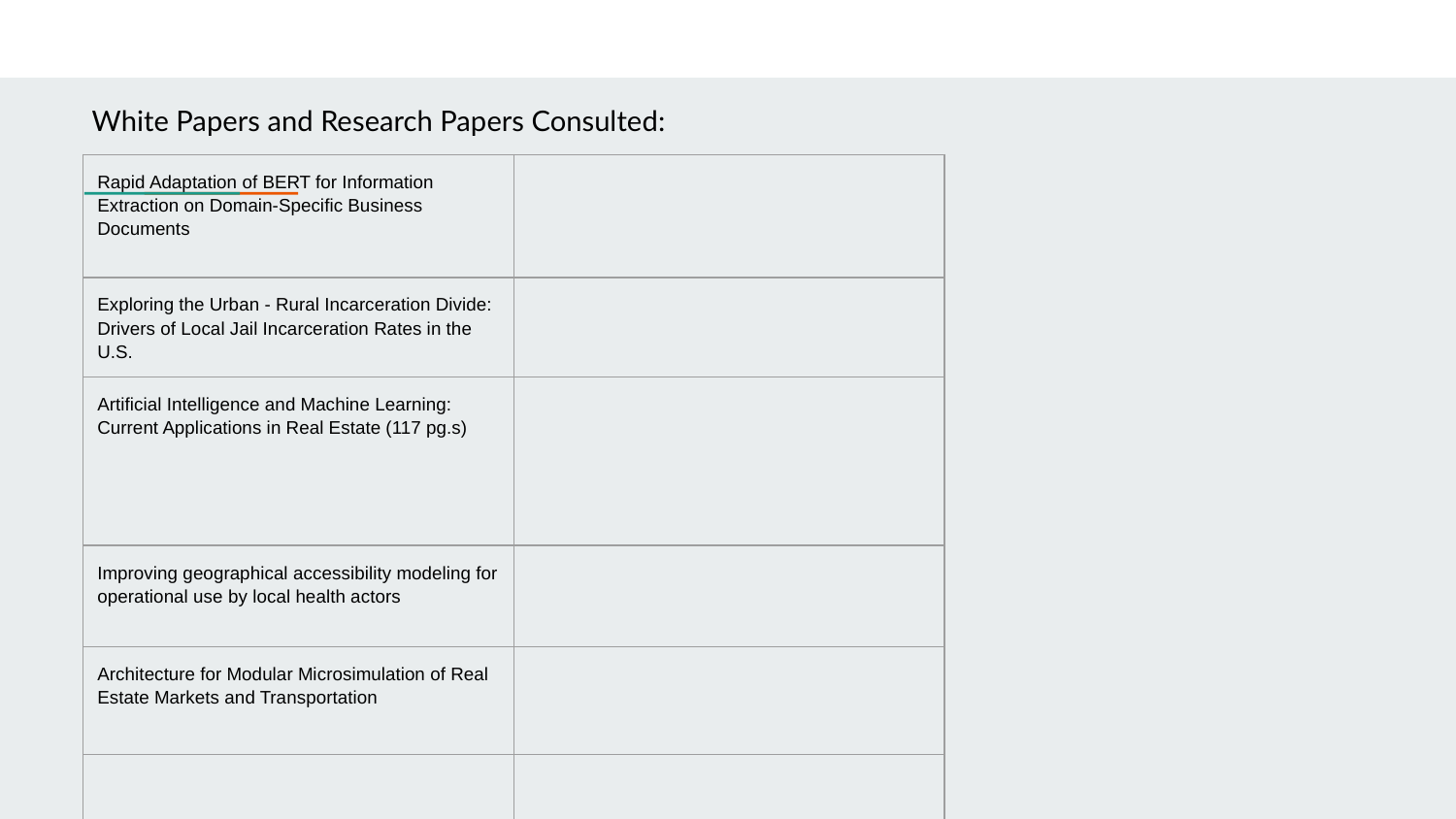

White Papers and Research Papers Consulted:

| Rapid Adaptation of BERT for Information Extraction on Domain-Specific Business Documents |  |
| --- | --- |
| Exploring the Urban - Rural Incarceration Divide: Drivers of Local Jail Incarceration Rates in the U.S. |  |
| Artificial Intelligence and Machine Learning: Current Applications in Real Estate (117 pg.s) |  |
| Improving geographical accessibility modeling for operational use by local health actors |  |
| Architecture for Modular Microsimulation of Real Estate Markets and Transportation |  |
|  |  |